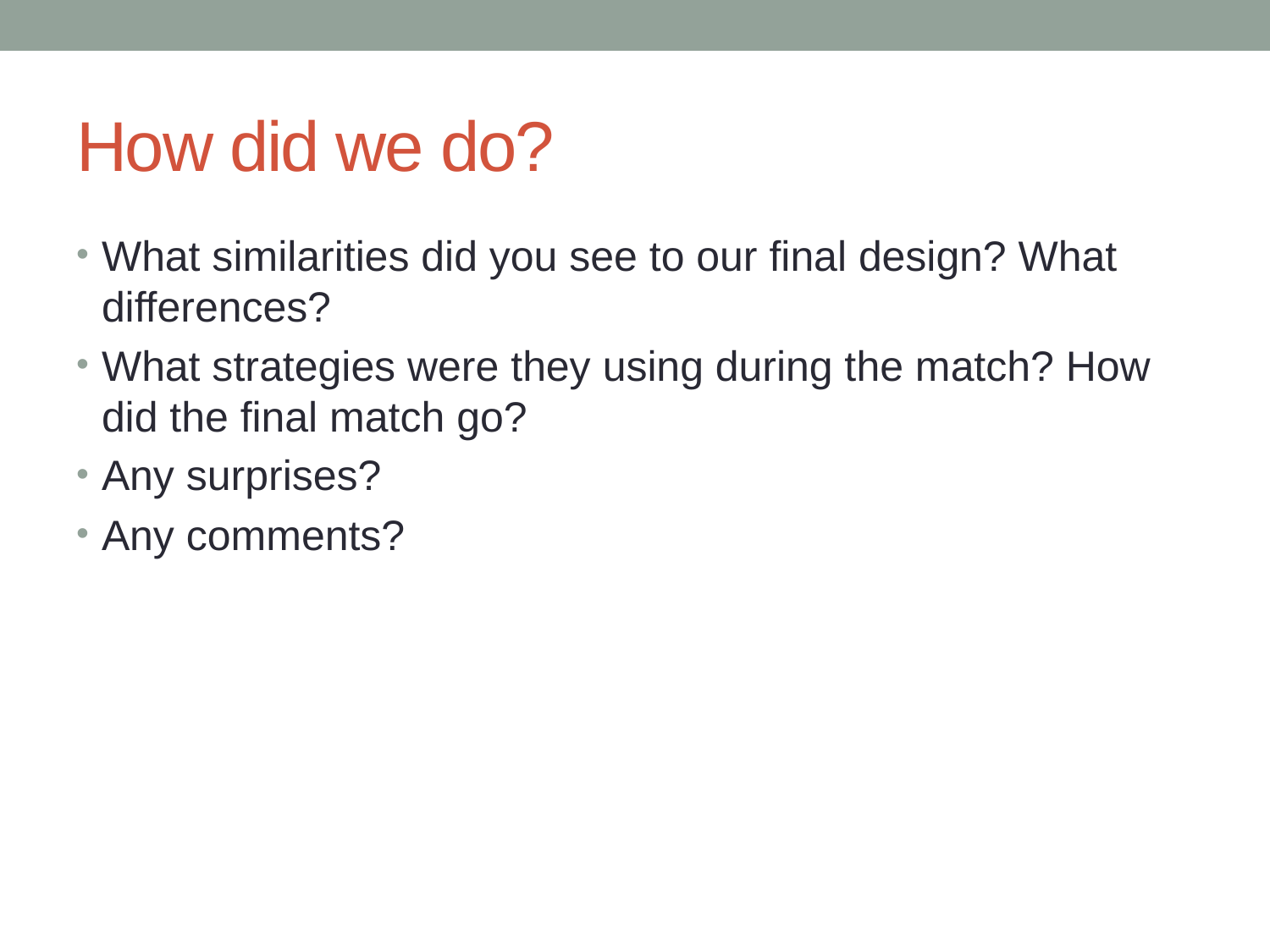

# How did we do?
What similarities did you see to our final design? What differences?
What strategies were they using during the match? How did the final match go?
Any surprises?
Any comments?